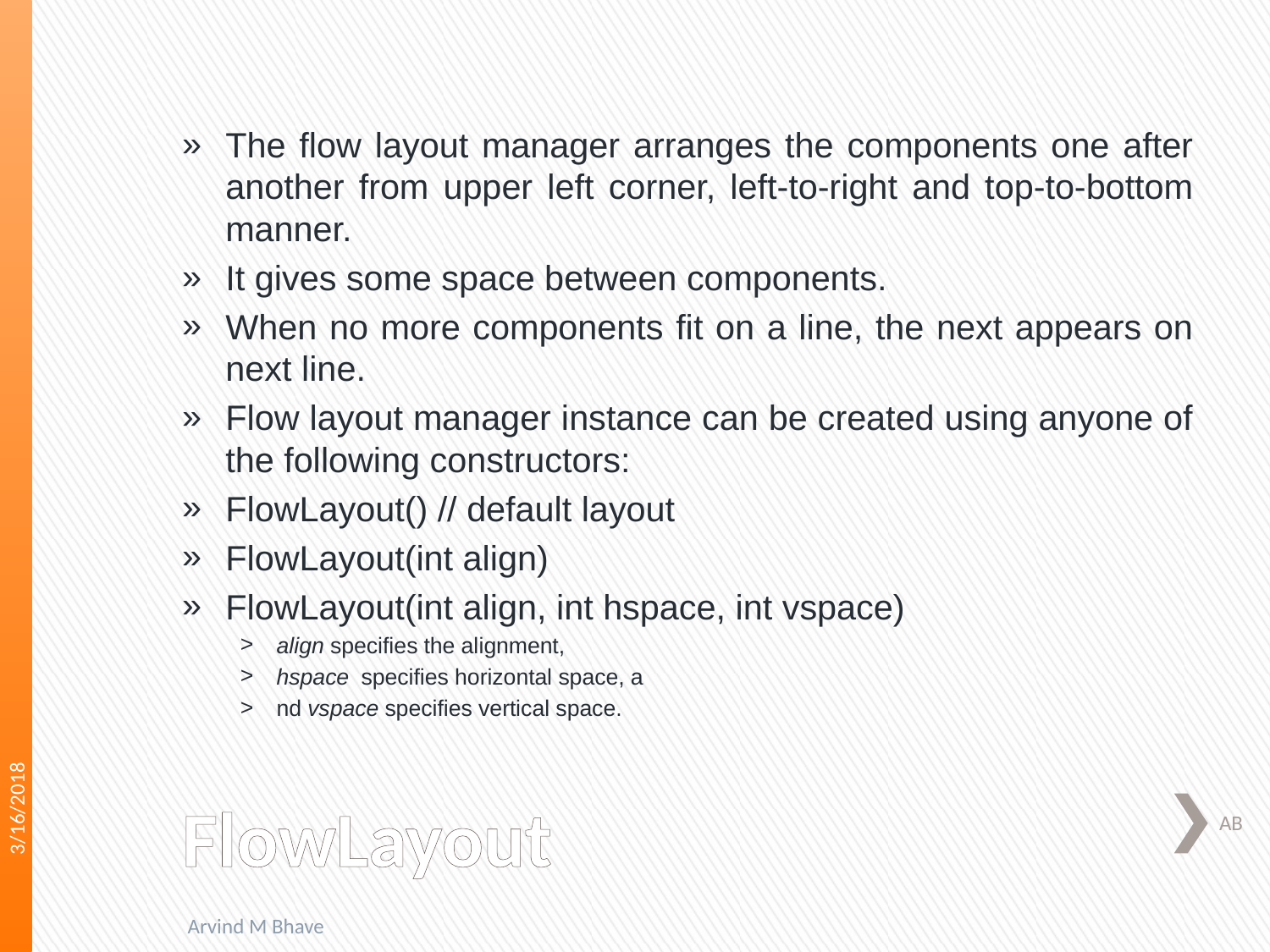

The flow layout manager arranges the components one after another from upper left corner, left-to-right and top-to-bottom manner.
It gives some space between components.
When no more components fit on a line, the next appears on next line.
Flow layout manager instance can be created using anyone of the following constructors:
FlowLayout() // default layout
FlowLayout(int align)
FlowLayout(int align, int hspace, int vspace)
align specifies the alignment,
hspace  specifies horizontal space, a
nd vspace specifies vertical space.

3/16/2018
# FlowLayout
AB
Arvind M Bhave